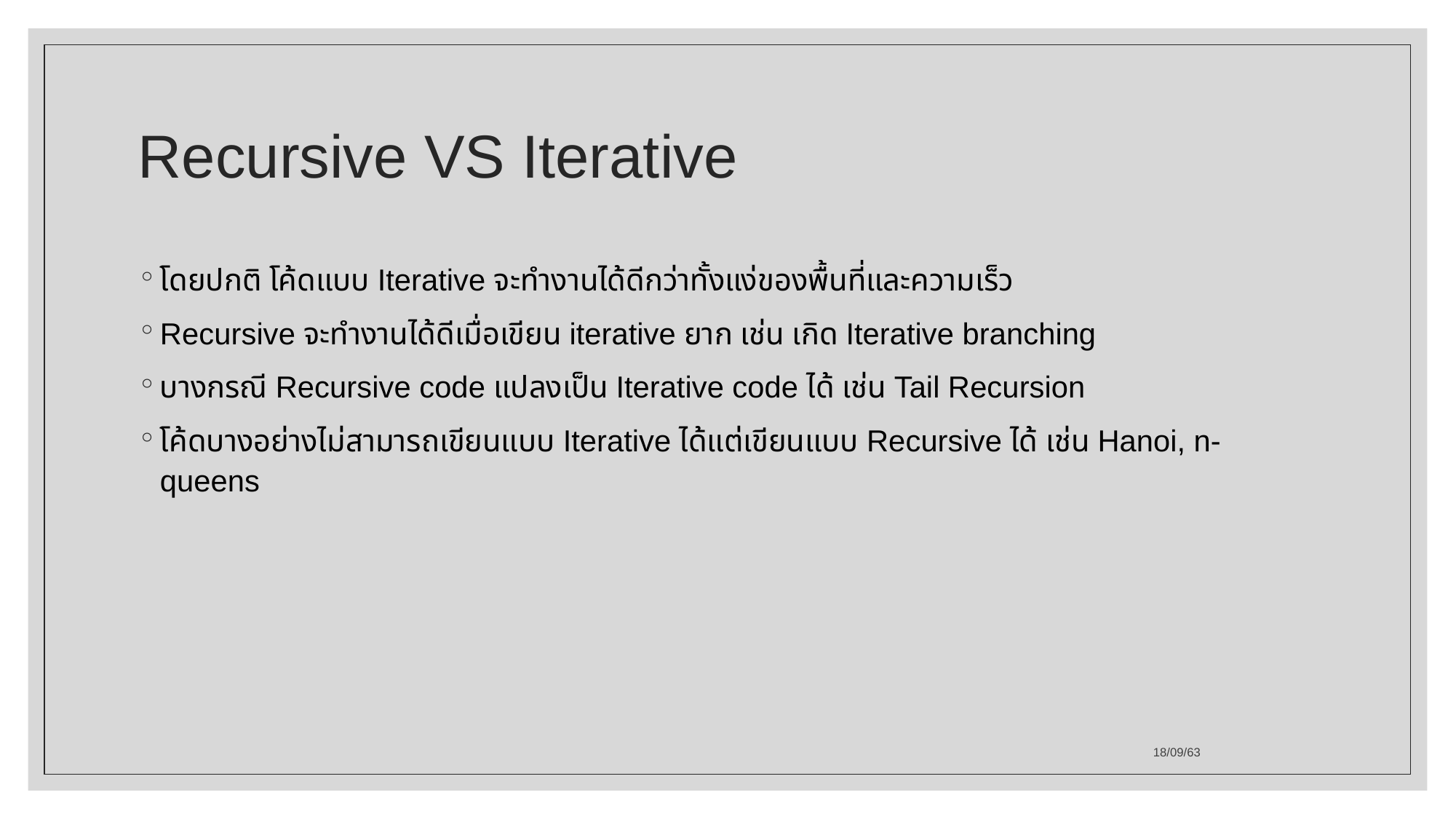

# Recursive VS Iterative
โดยปกติ โค้ดแบบ Iterative จะทำงานได้ดีกว่าทั้งแง่ของพื้นที่และความเร็ว
Recursive จะทำงานได้ดีเมื่อเขียน iterative ยาก เช่น เกิด Iterative branching
บางกรณี Recursive code แปลงเป็น Iterative code ได้ เช่น Tail Recursion
โค้ดบางอย่างไม่สามารถเขียนแบบ Iterative ได้แต่เขียนแบบ Recursive ได้ เช่น Hanoi, n-queens
18/09/63